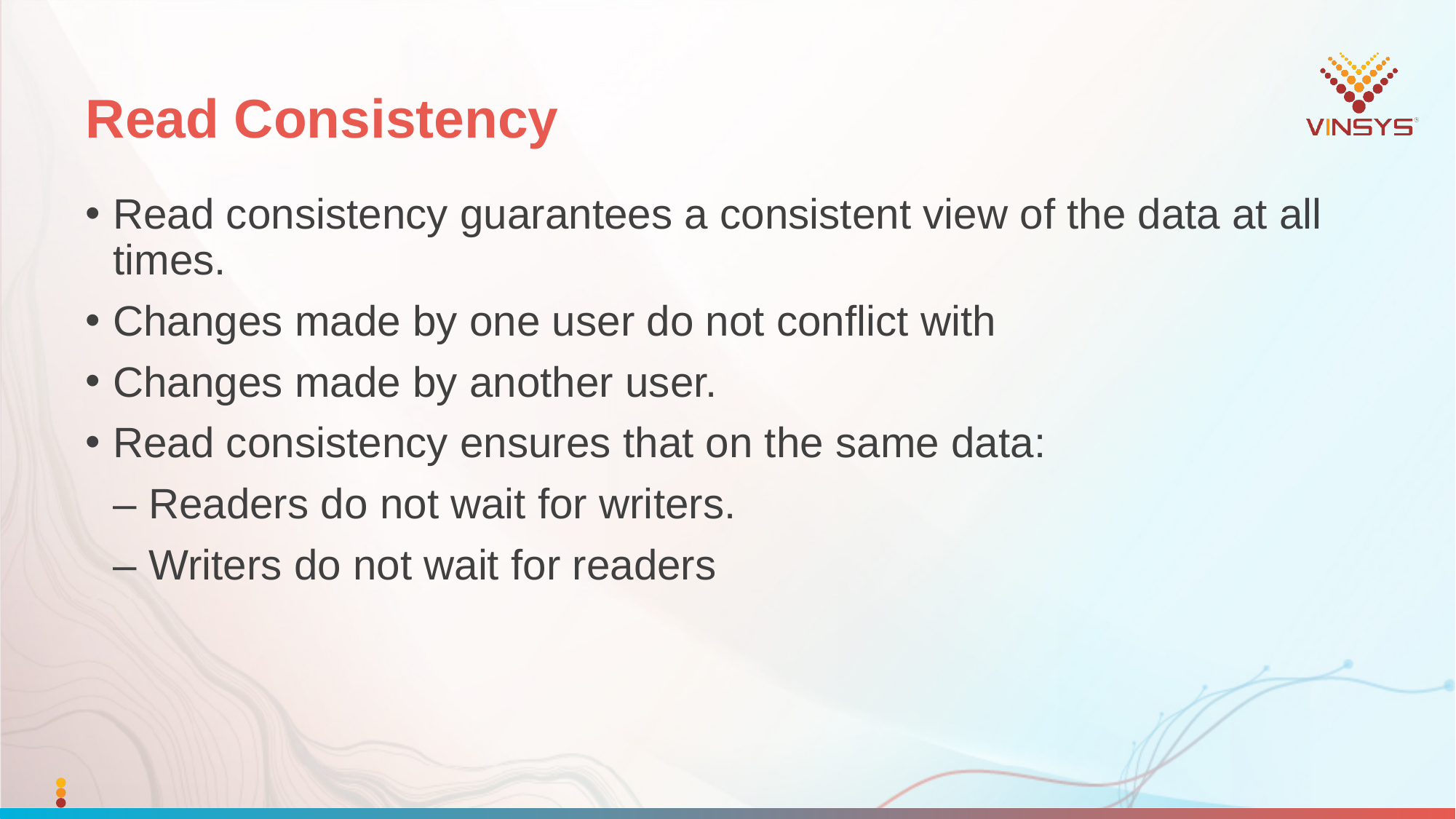

# Read Consistency
Read consistency guarantees a consistent view of the data at all times.
Changes made by one user do not conflict with
Changes made by another user.
Read consistency ensures that on the same data:
	– Readers do not wait for writers.
	– Writers do not wait for readers